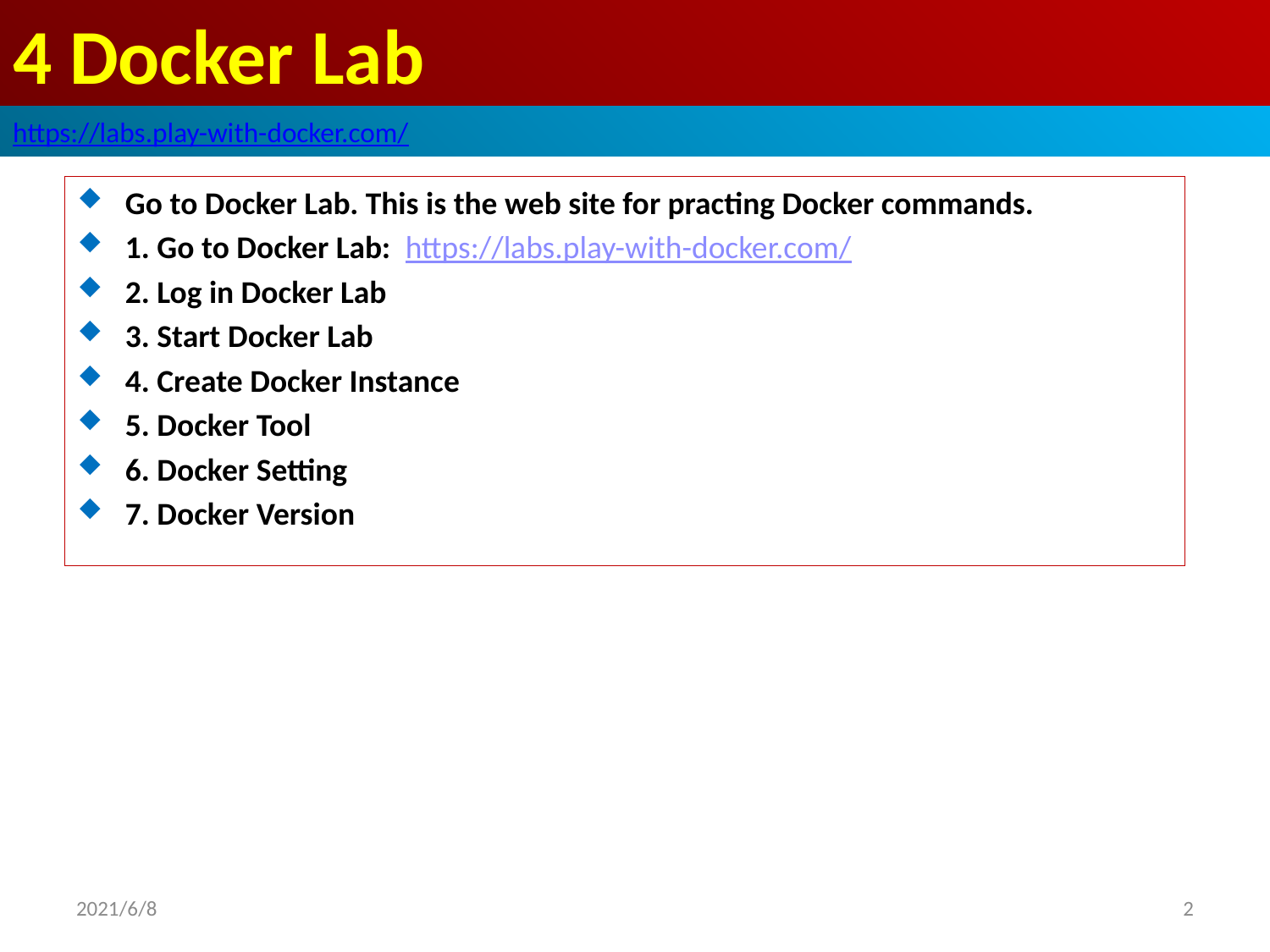

# 4 Docker Lab
https://labs.play-with-docker.com/
Go to Docker Lab. This is the web site for practing Docker commands.
1. Go to Docker Lab:  https://labs.play-with-docker.com/
2. Log in Docker Lab
3. Start Docker Lab
4. Create Docker Instance
5. Docker Tool
6. Docker Setting
7. Docker Version
2021/6/8
2